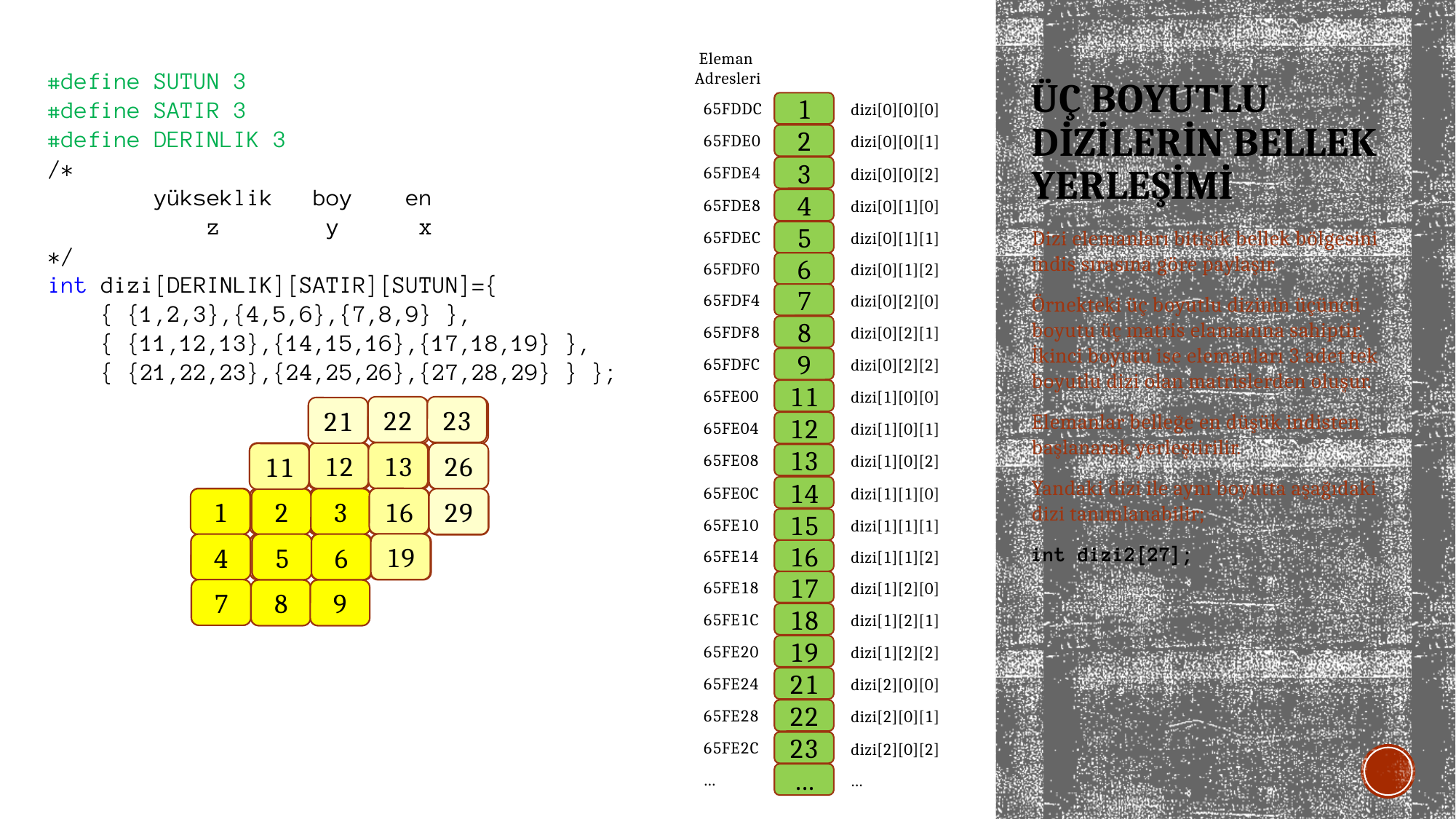

Eleman
Adresleri
# ÜÇ BOYUTLU DİZİLERİN Bellek Yerleşimi
#define SUTUN 3
#define SATIR 3
#define DERINLIK 3
/*
        yükseklik   boy    en
            z        y      x
*/
int dizi[DERINLIK][SATIR][SUTUN]={
    { {1,2,3},{4,5,6},{7,8,9} },
    { {11,12,13},{14,15,16},{17,18,19} },
    { {21,22,23},{24,25,26},{27,28,29} } };
65FDDC
1
dizi[0][0][0]
65FDE0
2
dizi[0][0][1]
65FDE4
3
dizi[0][0][2]
65FDE8
4
dizi[0][1][0]
Dizi elemanları bitişik bellek bölgesini indis sırasına göre paylaşır.
Örnekteki üç boyutlu dizinin üçüncü boyutu üç matris elamanına sahiptir. İkinci boyutu ise elemanları 3 adet tek boyutlu dizi olan matrislerden oluşur.
Elemanlar belleğe en düşük indisten başlanarak yerleştirilir.
Yandaki dizi ile aynı boyutta aşağıdaki dizi tanımlanabilir;
int dizi2[27];
65FDEC
5
dizi[0][1][1]
65FDF0
6
dizi[0][1][2]
65FDF4
7
dizi[0][2][0]
65FDF8
8
dizi[0][2][1]
65FDFC
9
dizi[0][2][2]
65FE00
11
dizi[1][0][0]
22
23
21
21
22
23
24
25
26
27
28
29
65FE04
12
dizi[1][0][1]
12
13
11
11
12
13
14
15
16
17
18
19
26
65FE08
13
dizi[1][0][2]
65FE0C
14
dizi[1][1][0]
16
1
2
3
4
5
6
7
8
9
1
2
3
29
65FE10
15
dizi[1][1][1]
19
4
5
6
65FE14
16
dizi[1][1][2]
65FE18
17
dizi[1][2][0]
7
8
9
65FE1C
18
dizi[1][2][1]
65FE20
19
dizi[1][2][2]
65FE24
21
dizi[2][0][0]
65FE28
22
dizi[2][0][1]
65FE2C
23
dizi[2][0][2]
…
…
…